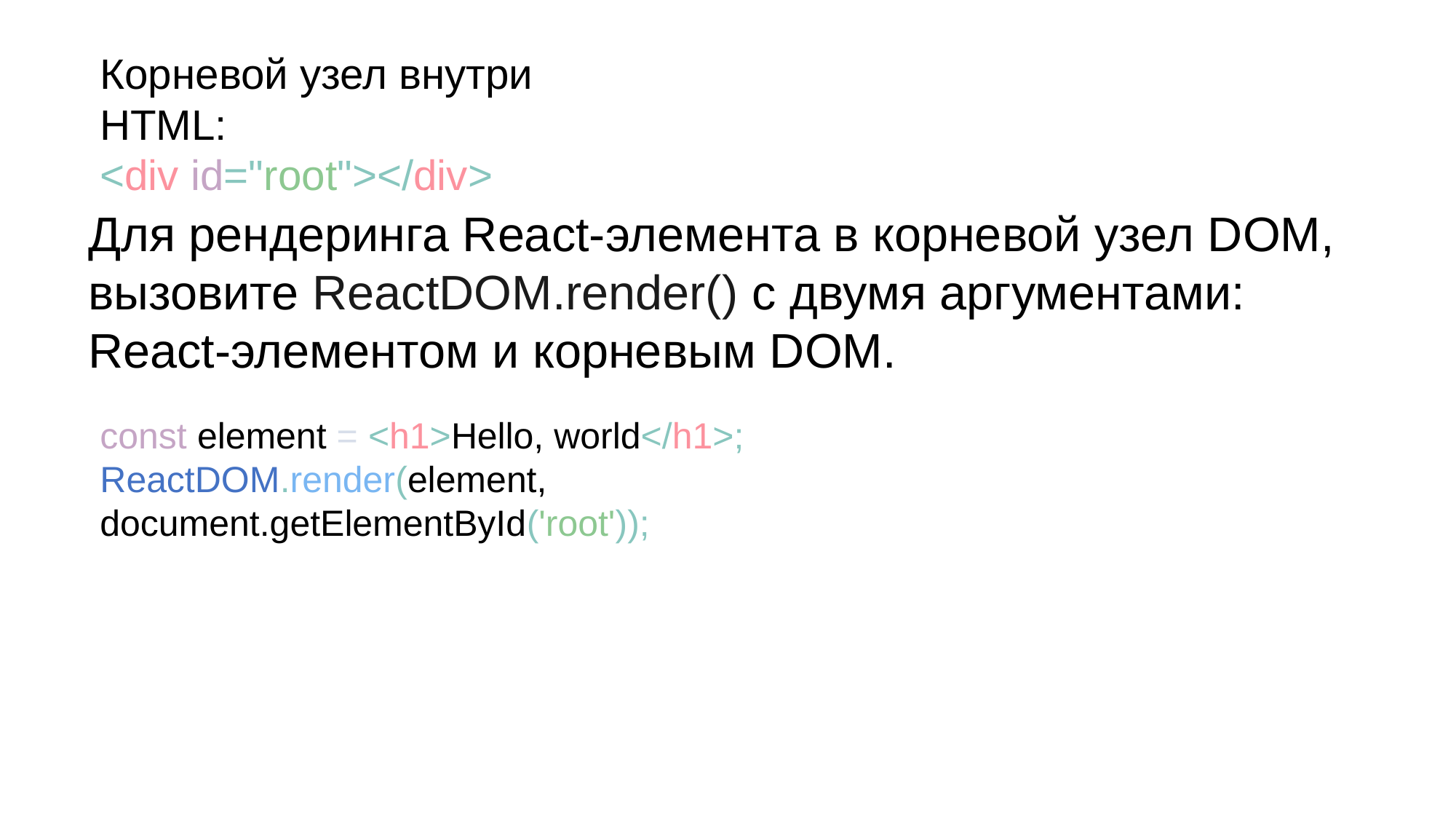

# Корневой узел внутри HTML: <div id="root"></div>
Для рендеринга React-элемента в корневой узел DOM, вызовите ReactDOM.render() c двумя аргументами:
React-элементом и корневым DOM.
const element = <h1>Hello, world</h1>;
ReactDOM.render(element, document.getElementById('root'));